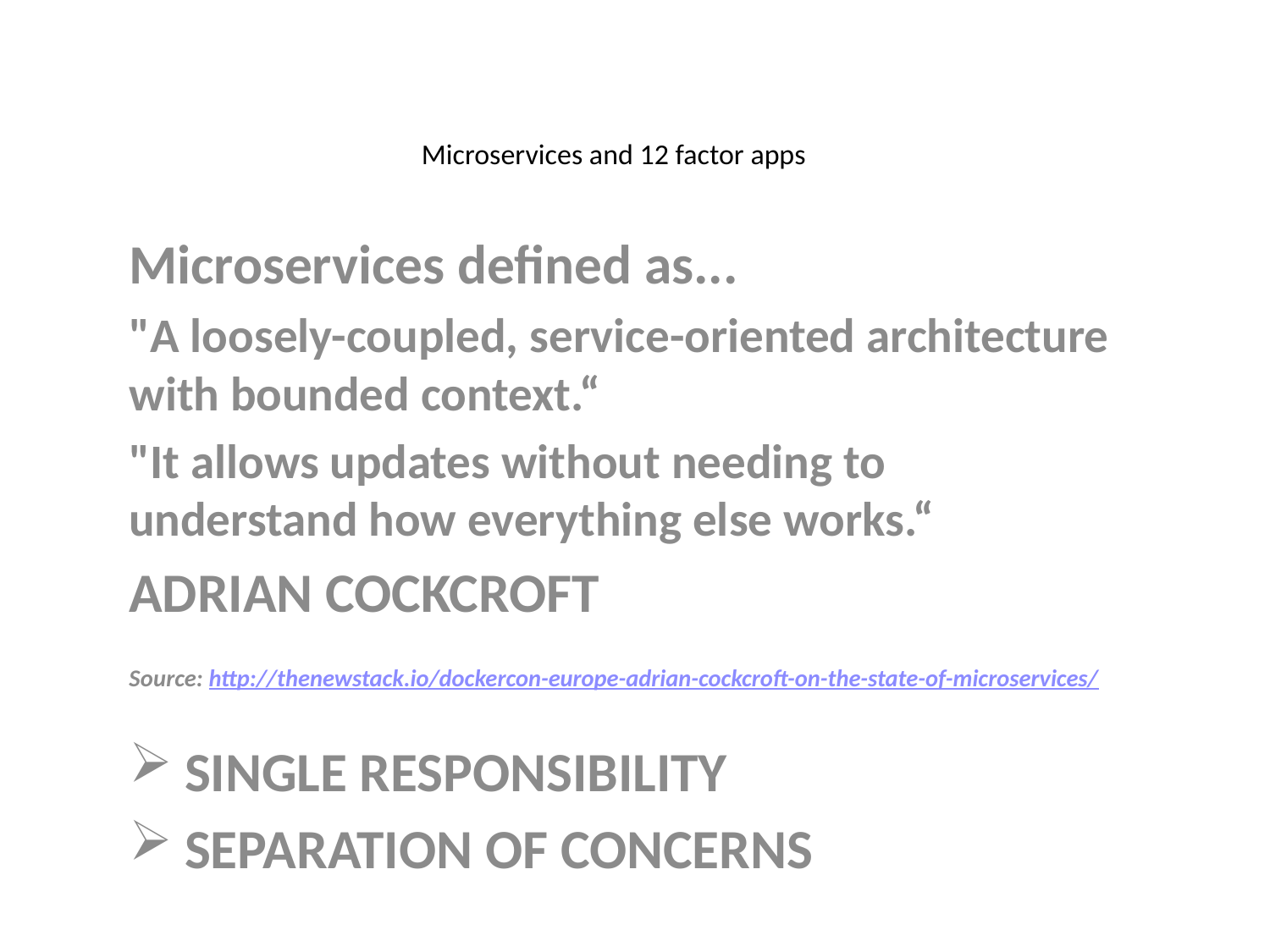

# Microservices and 12 factor apps
Microservices defined as...
"A loosely-coupled, service-oriented architecture with bounded context.“
"It allows updates without needing to understand how everything else works.“
ADRIAN COCKCROFT

Source: http://thenewstack.io/dockercon-europe-adrian-cockcroft-on-the-state-of-microservices/

 single responsibility
 separation of concerns